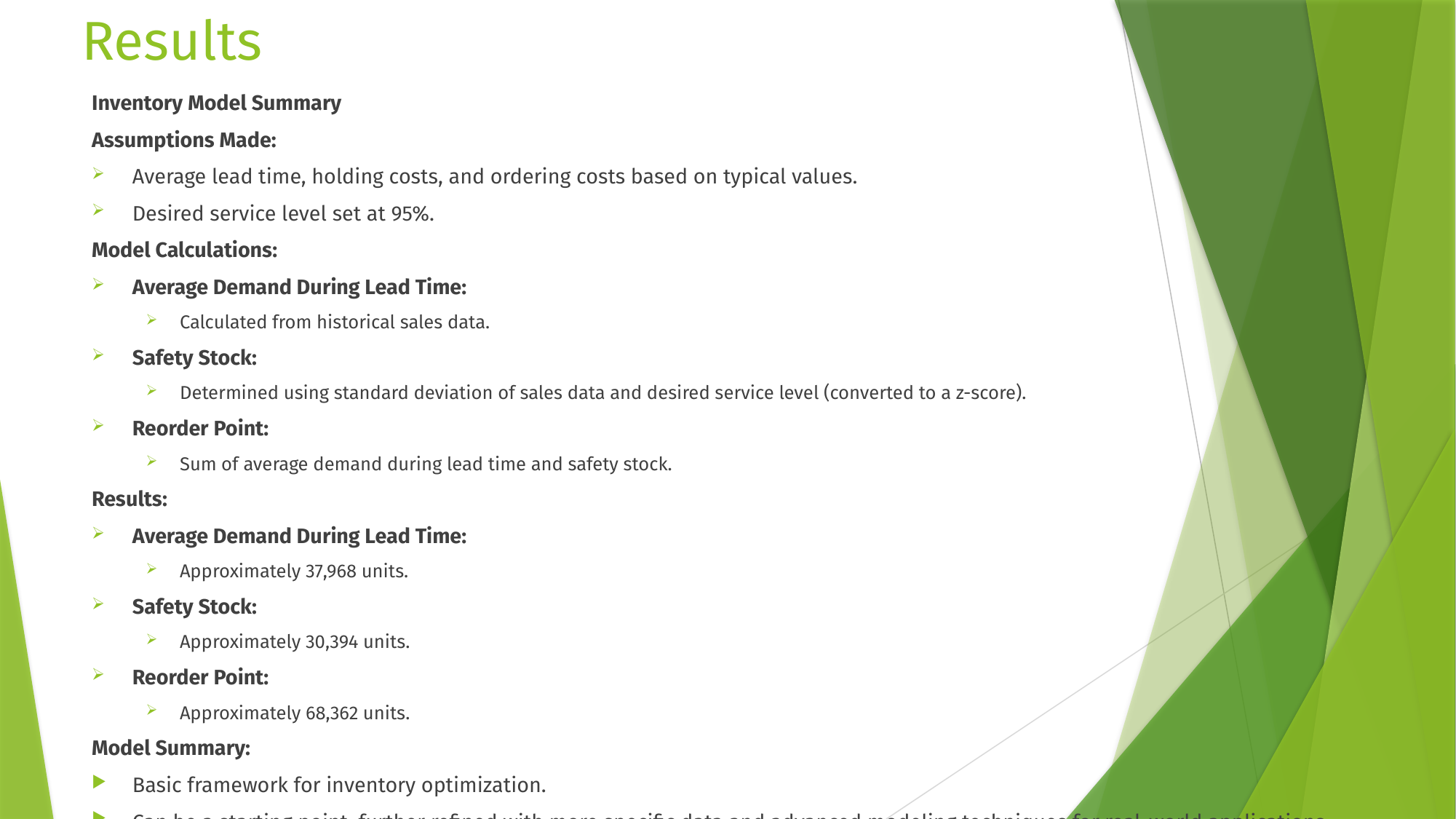

# Results
Inventory Model Summary
Assumptions Made:
Average lead time, holding costs, and ordering costs based on typical values.
Desired service level set at 95%.
Model Calculations:
Average Demand During Lead Time:
Calculated from historical sales data.
Safety Stock:
Determined using standard deviation of sales data and desired service level (converted to a z-score).
Reorder Point:
Sum of average demand during lead time and safety stock.
Results:
Average Demand During Lead Time:
Approximately 37,968 units.
Safety Stock:
Approximately 30,394 units.
Reorder Point:
Approximately 68,362 units.
Model Summary:
Basic framework for inventory optimization.
Can be a starting point, further refined with more specific data and advanced modeling techniques for real-world applications.